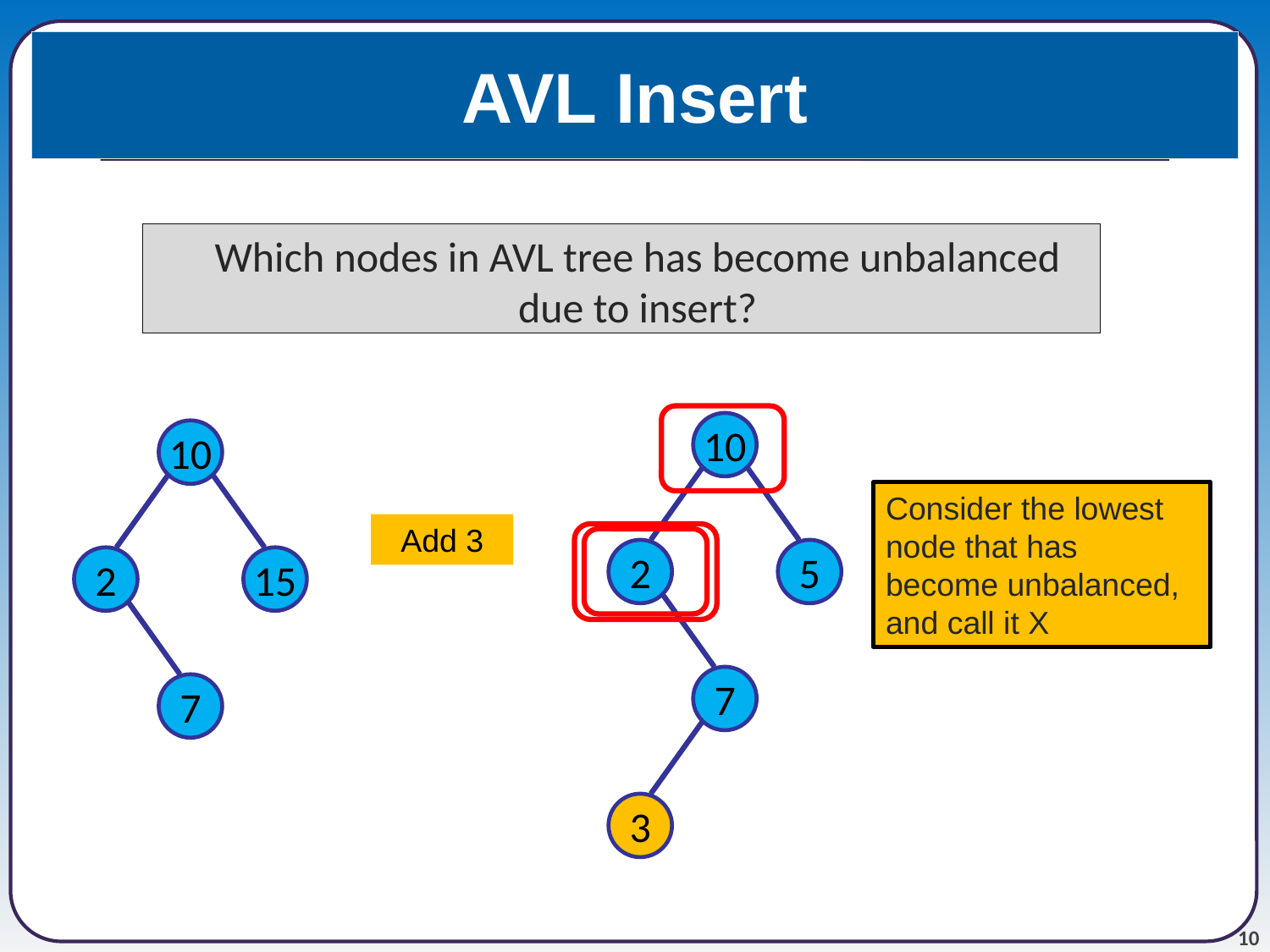

# AVL Insert
Which nodes in AVL tree has become unbalanced due to insert?

10

2
5

7

3
10

2
15

7
Consider the lowest node that has become unbalanced, and call it X
Add 3